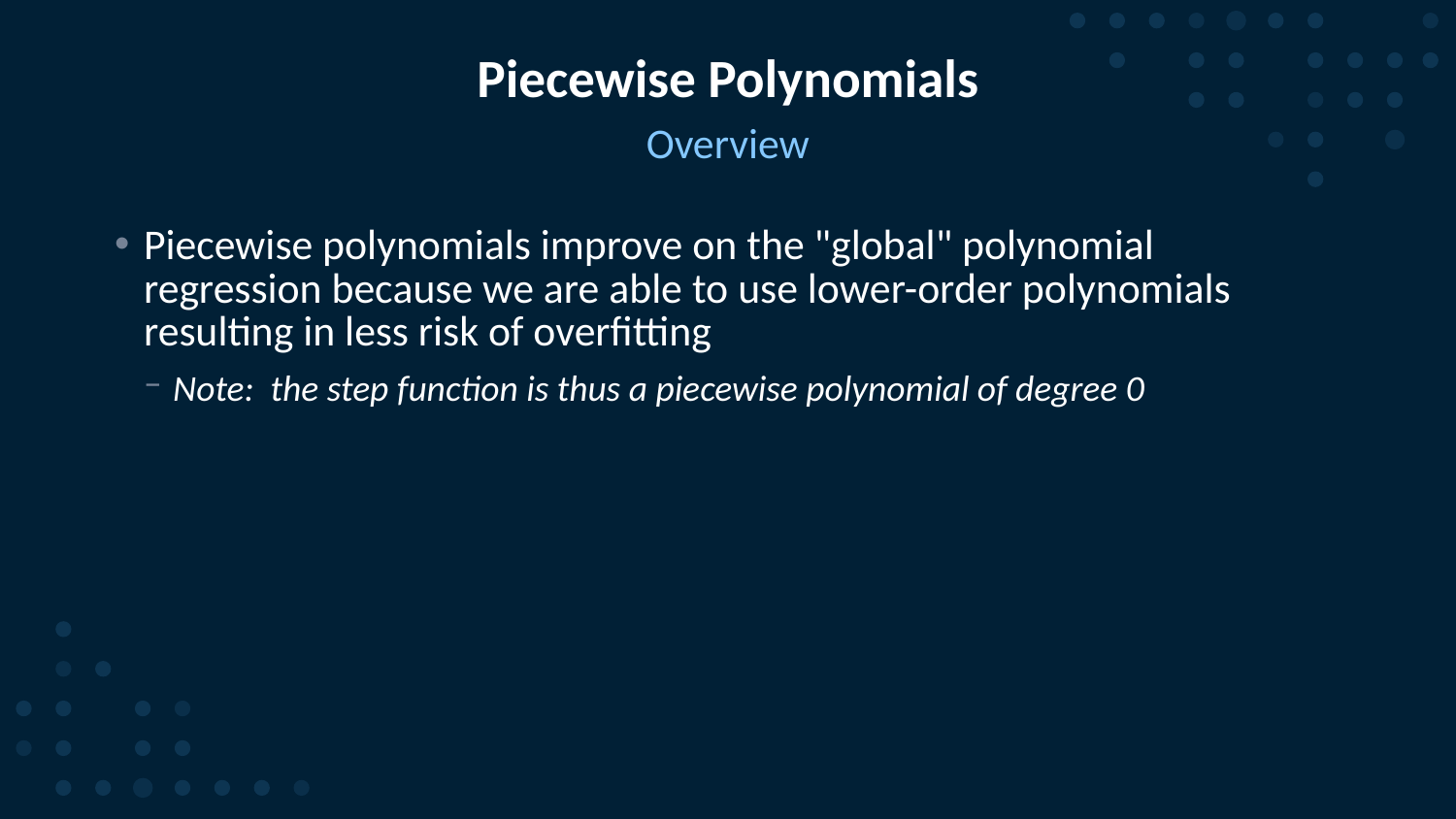

# Piecewise Polynomials
Overview
Piecewise polynomials improve on the "global" polynomial regression because we are able to use lower-order polynomials resulting in less risk of overfitting
Note:  the step function is thus a piecewise polynomial of degree 0